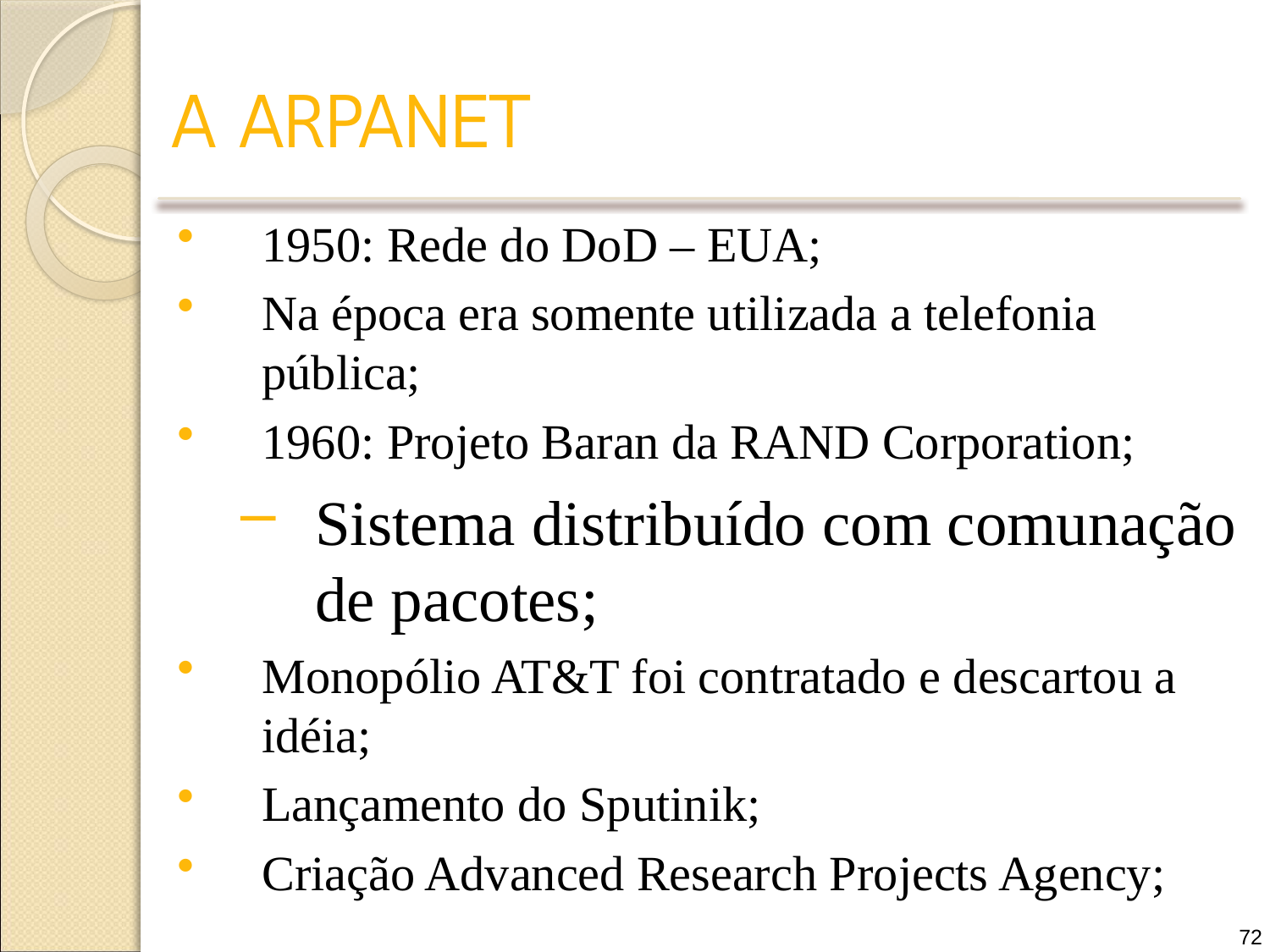

# A ARPANET
1950: Rede do DoD – EUA;
Na época era somente utilizada a telefonia pública;
1960: Projeto Baran da RAND Corporation;
Sistema distribuído com comunação de pacotes;
Monopólio AT&T foi contratado e descartou a idéia;
Lançamento do Sputinik;
Criação Advanced Research Projects Agency;